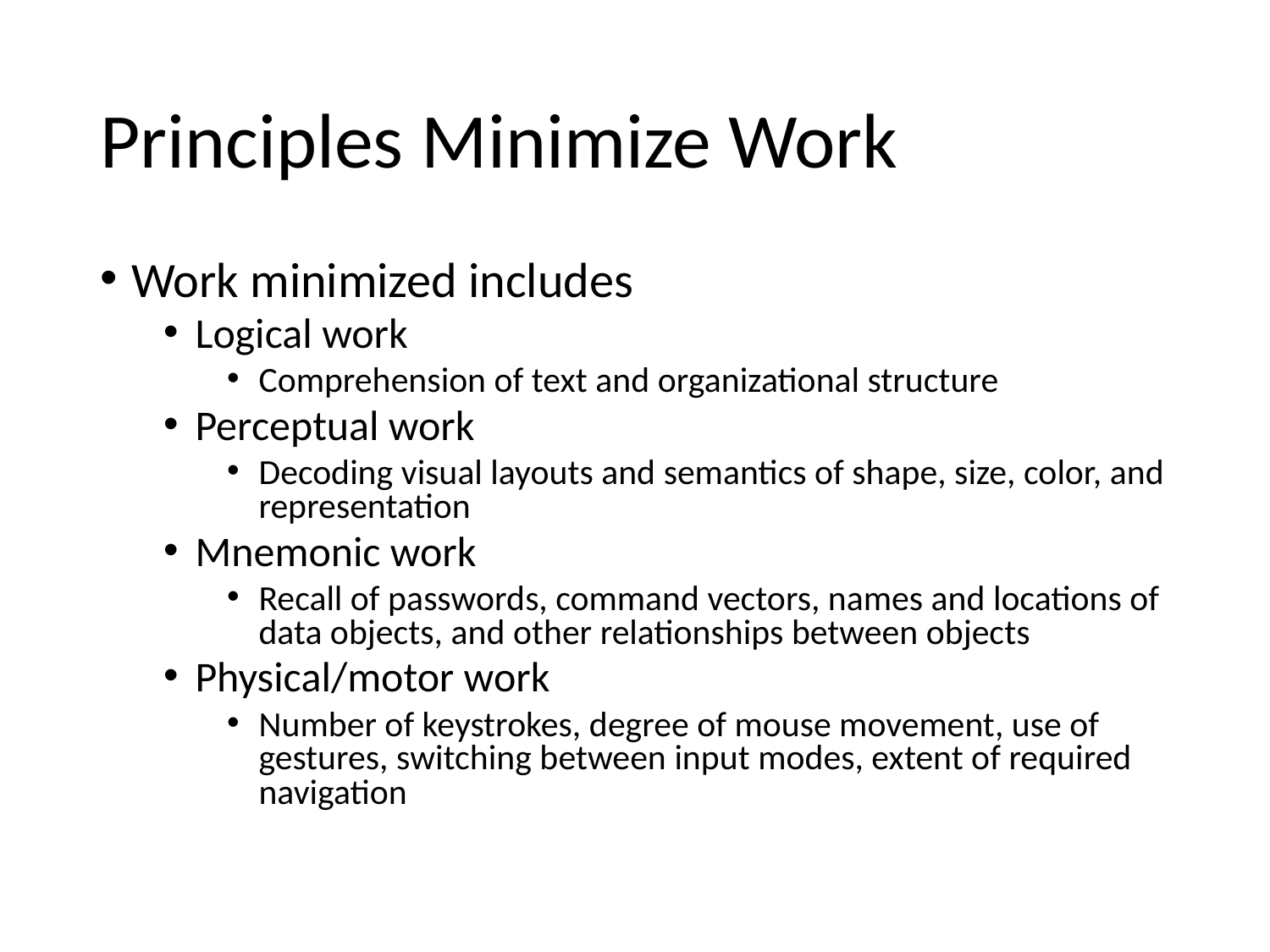

# Principles Minimize Work
Work minimized includes
Logical work
Comprehension of text and organizational structure
Perceptual work
Decoding visual layouts and semantics of shape, size, color, and representation
Mnemonic work
Recall of passwords, command vectors, names and locations of data objects, and other relationships between objects
Physical/motor work
Number of keystrokes, degree of mouse movement, use of gestures, switching between input modes, extent of required navigation